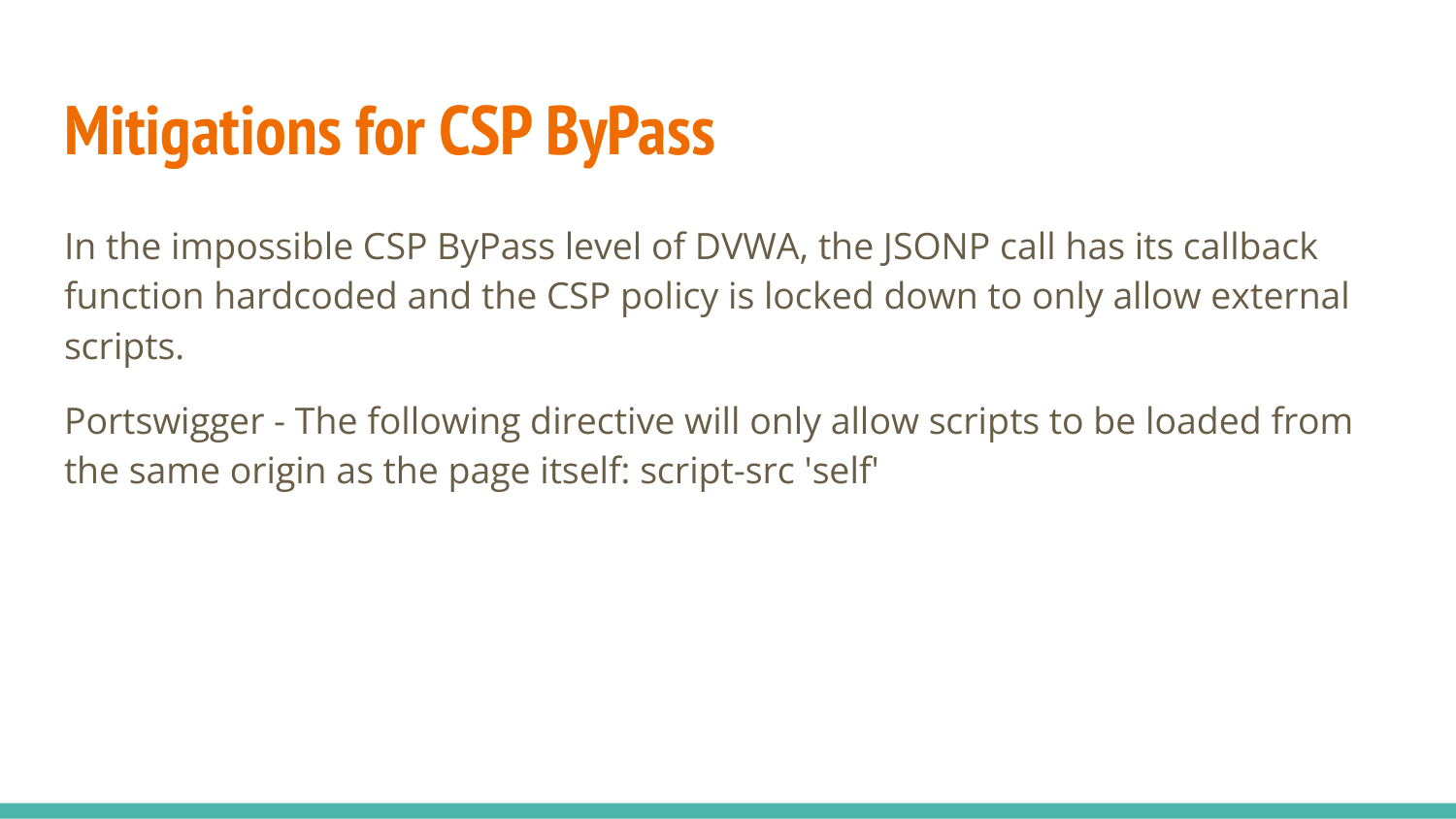

# Mitigations for CSP ByPass
In the impossible CSP ByPass level of DVWA, the JSONP call has its callback function hardcoded and the CSP policy is locked down to only allow external scripts.
Portswigger - The following directive will only allow scripts to be loaded from the same origin as the page itself: script-src 'self'